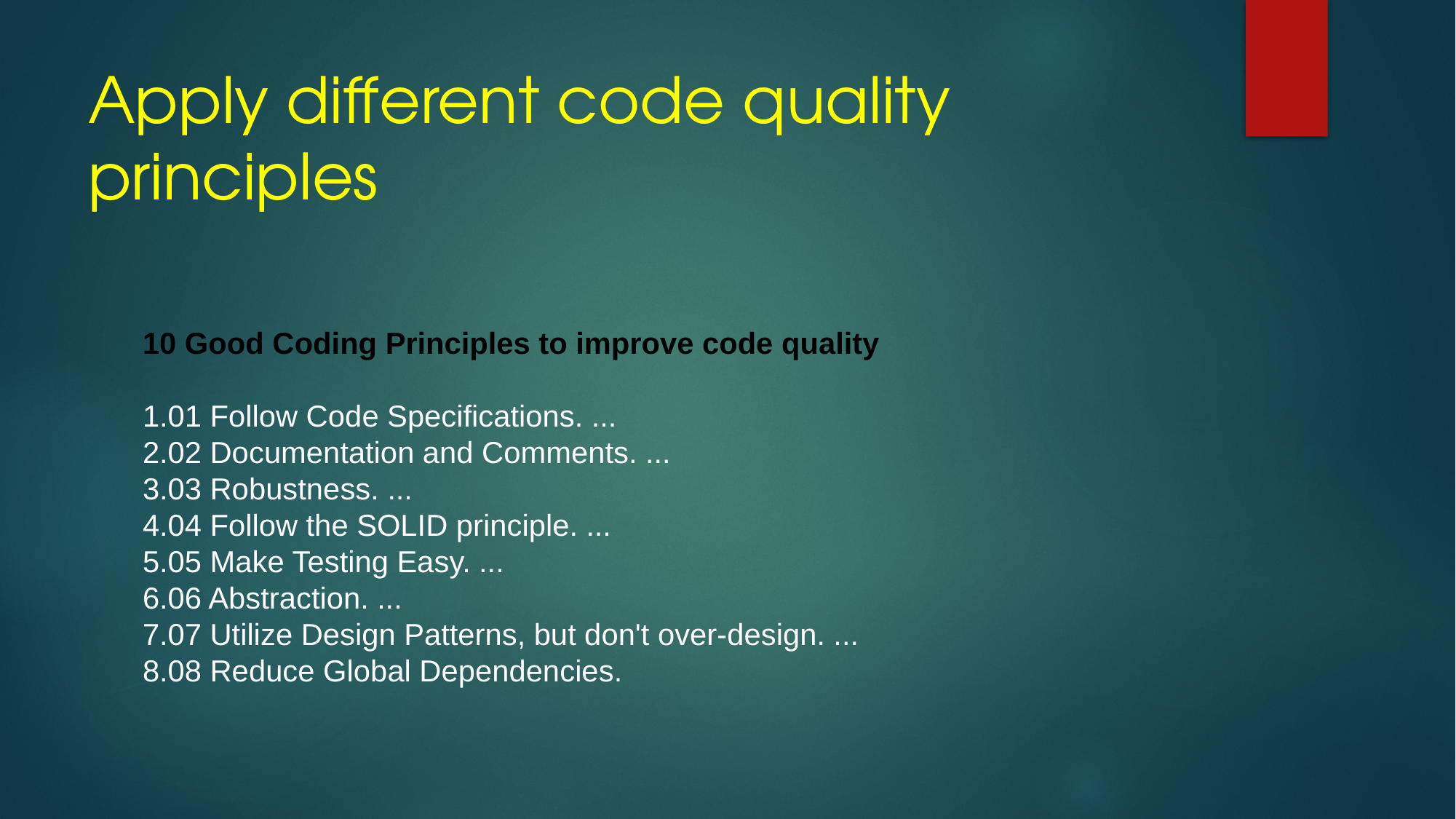

# Apply different code quality principles

10 Good Coding Principles to improve code quality

01 Follow Code Specifications. ...
02 Documentation and Comments. ...
03 Robustness. ...
04 Follow the SOLID principle. ...
05 Make Testing Easy. ...
06 Abstraction. ...
07 Utilize Design Patterns, but don't over-design. ...
08 Reduce Global Dependencies.